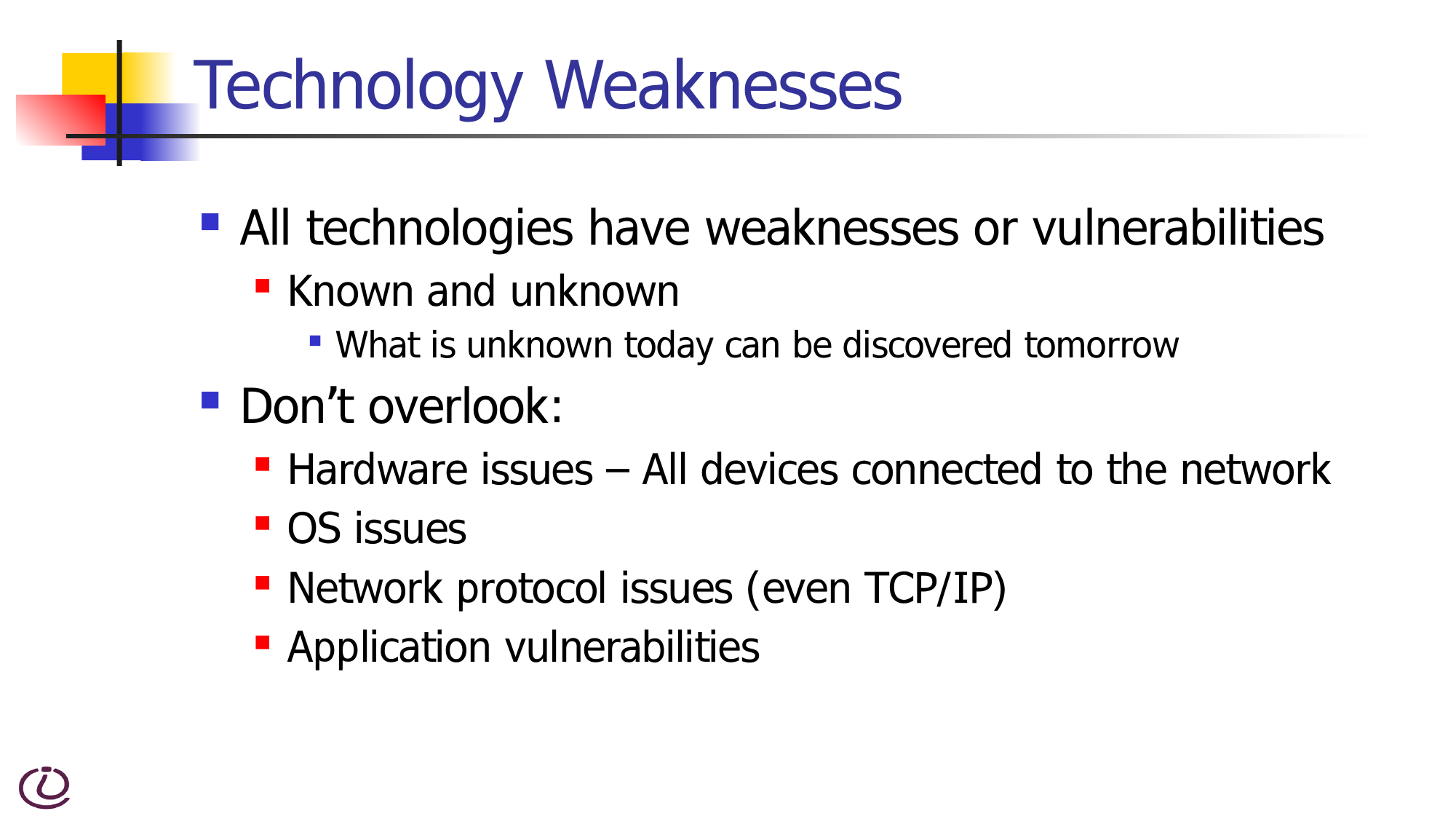

# Technology Weaknesses
All technologies have weaknesses or vulnerabilities
Known and unknown
What is unknown today can be discovered tomorrow
Don’t overlook:
Hardware issues – All devices connected to the network
OS issues
Network protocol issues (even TCP/IP)
Application vulnerabilities